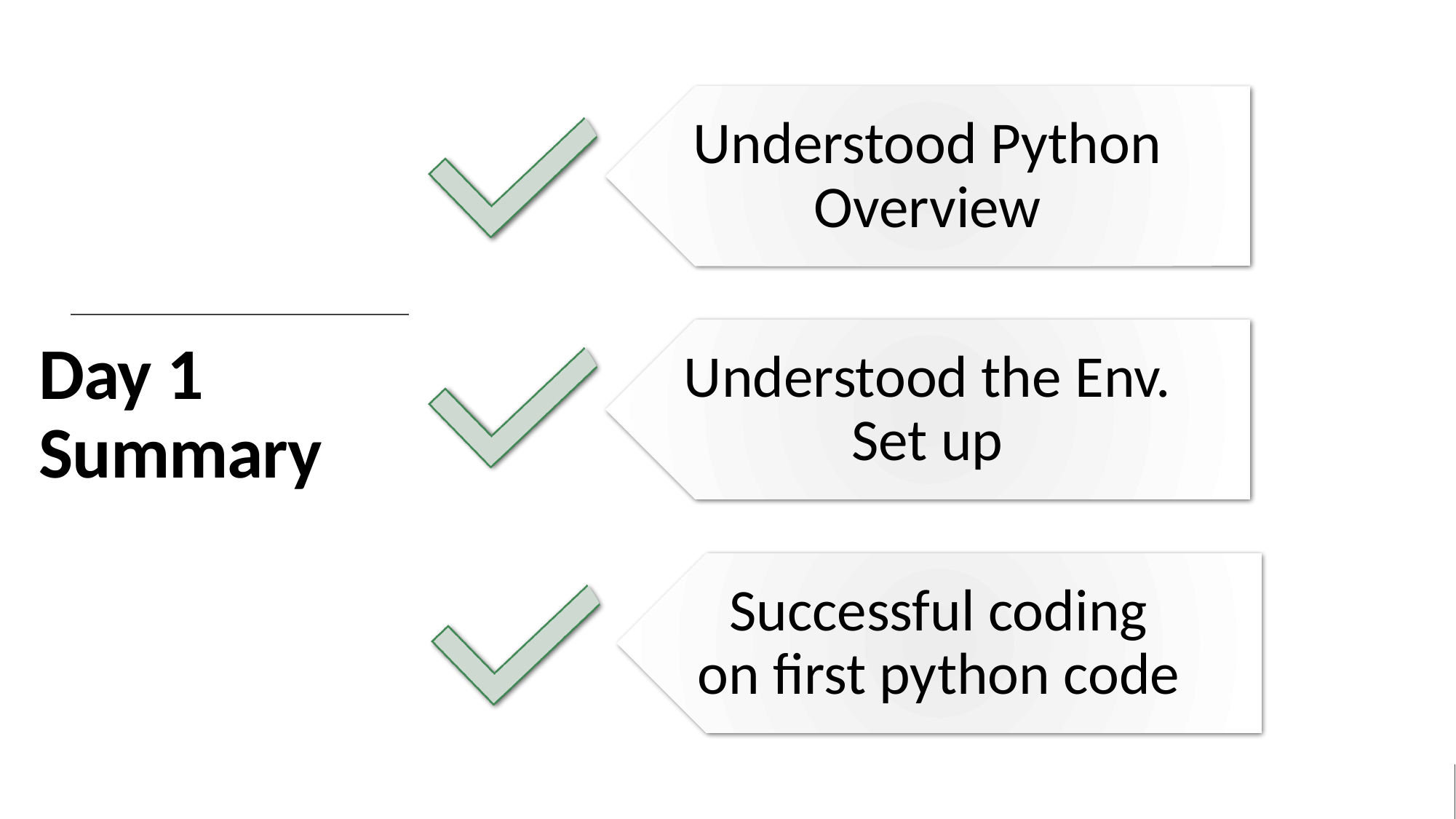

Understood Python Overview
Understood the Env. Set up
Successful coding on first python code
# Day 1 Summary